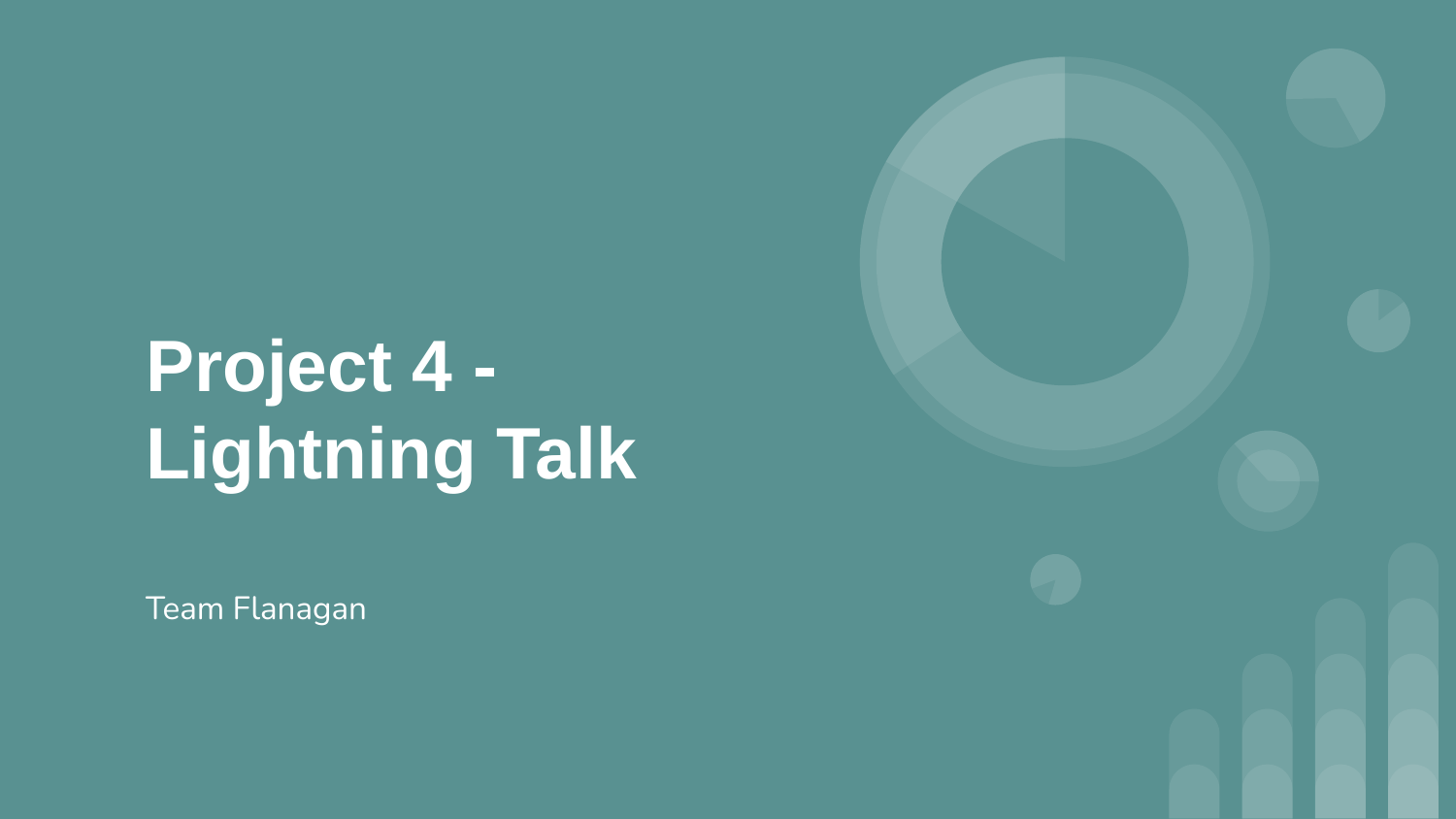

# Project 4 - Lightning Talk
Team Flanagan